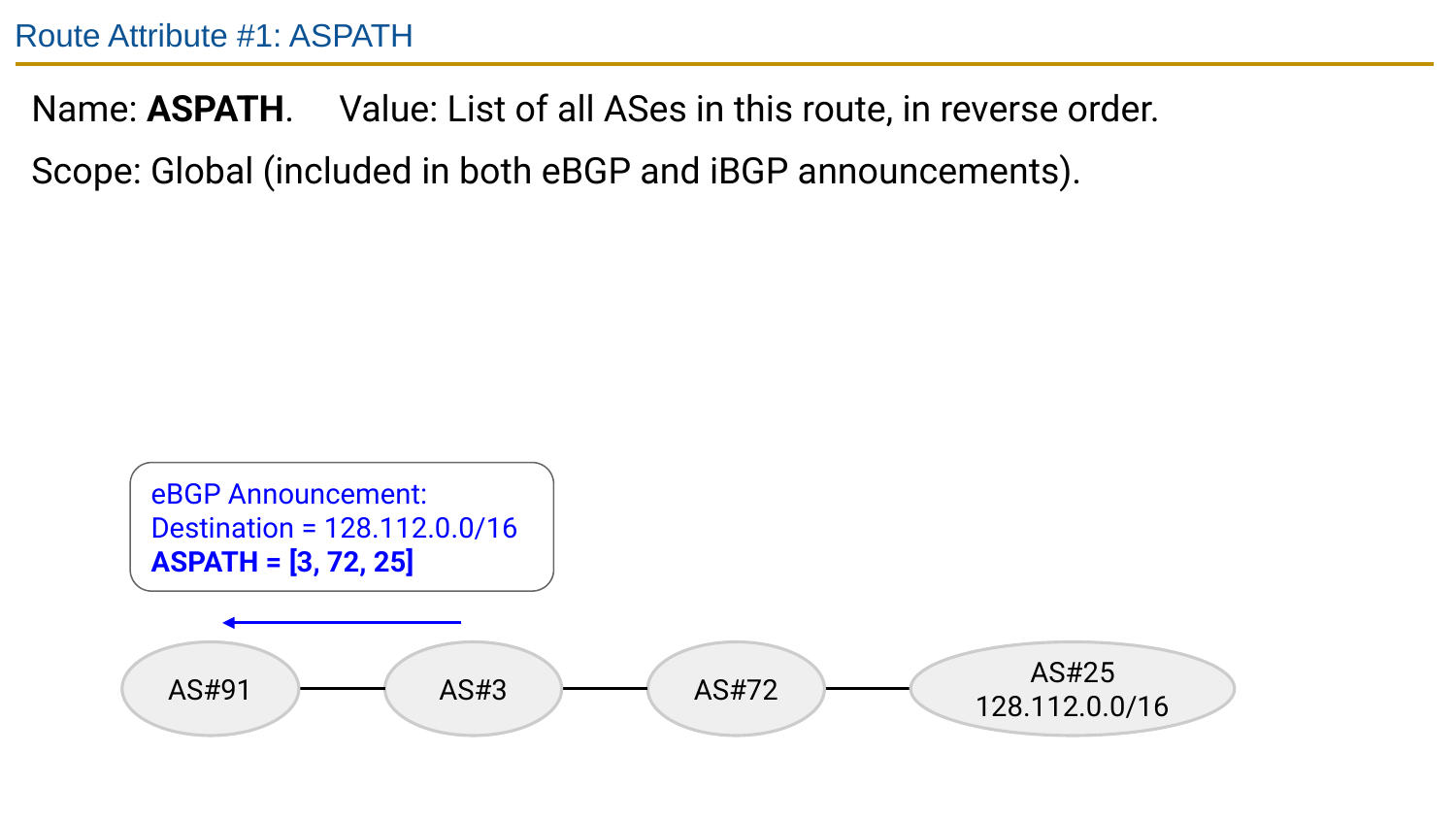

# Route Attribute #1: ASPATH
Name: ASPATH.     Value: List of all ASes in this route, in reverse order.
Scope: Global (included in both eBGP and iBGP announcements).
eBGP Announcement:
Destination = 128.112.0.0/16
ASPATH = [3, 72, 25]
AS#91
AS#3
AS#72
AS#25
128.112.0.0/16